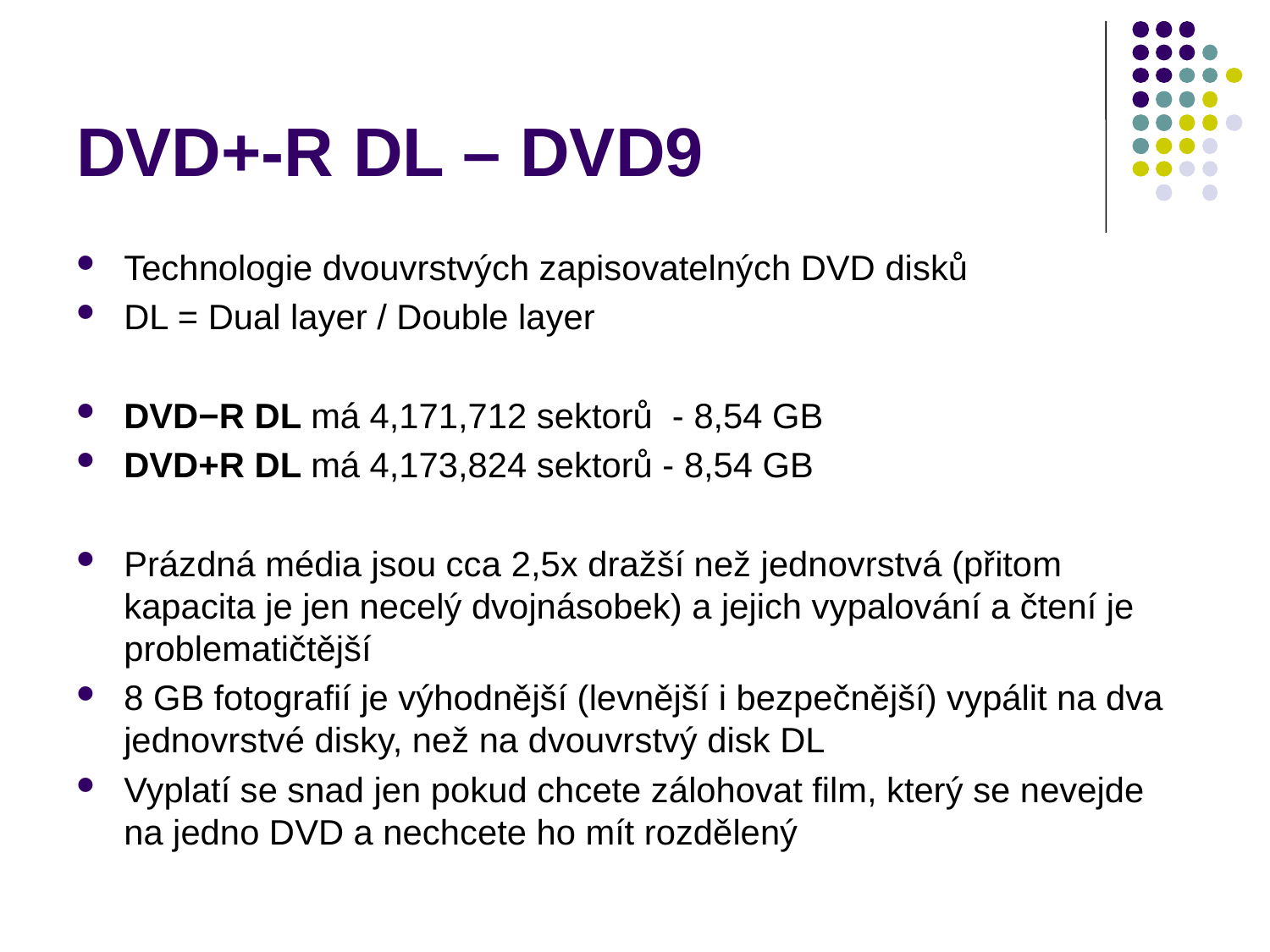

# DVD+-R DL – DVD9
Technologie dvouvrstvých zapisovatelných DVD disků
DL = Dual layer / Double layer

DVD−R DL má 4,171,712 sektorů  - 8,54 GB
DVD+R DL má 4,173,824 sektorů - 8,54 GB

Prázdná média jsou cca 2,5x dražší než jednovrstvá (přitom kapacita je jen necelý dvojnásobek) a jejich vypalování a čtení je problematičtější
8 GB fotografií je výhodnější (levnější i bezpečnější) vypálit na dva jednovrstvé disky, než na dvouvrstvý disk DL
Vyplatí se snad jen pokud chcete zálohovat film, který se nevejde na jedno DVD a nechcete ho mít rozdělený